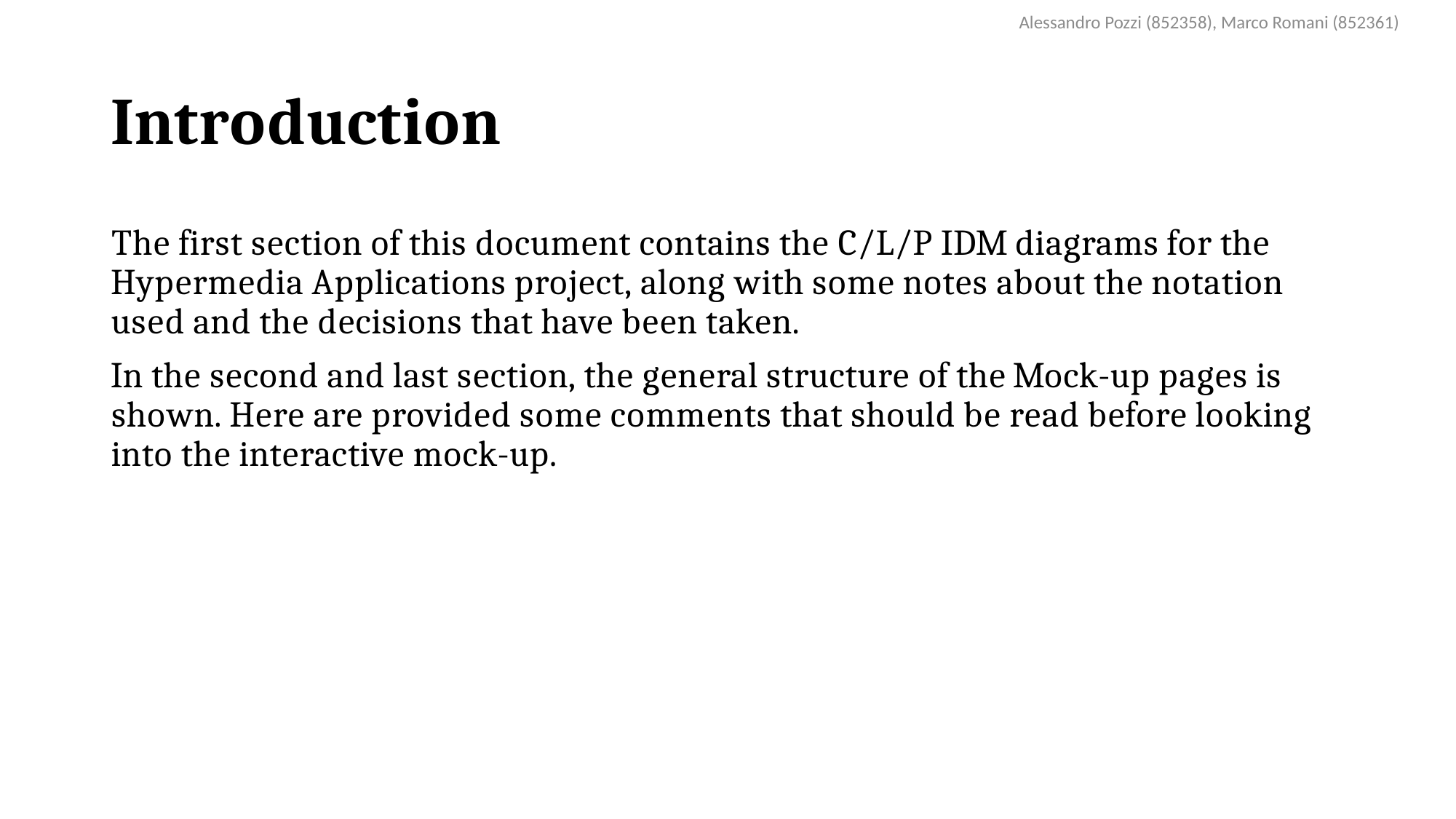

Alessandro Pozzi (852358), Marco Romani (852361)
# Introduction
The first section of this document contains the C/L/P IDM diagrams for the Hypermedia Applications project, along with some notes about the notation used and the decisions that have been taken.
In the second and last section, the general structure of the Mock-up pages is shown. Here are provided some comments that should be read before looking into the interactive mock-up.